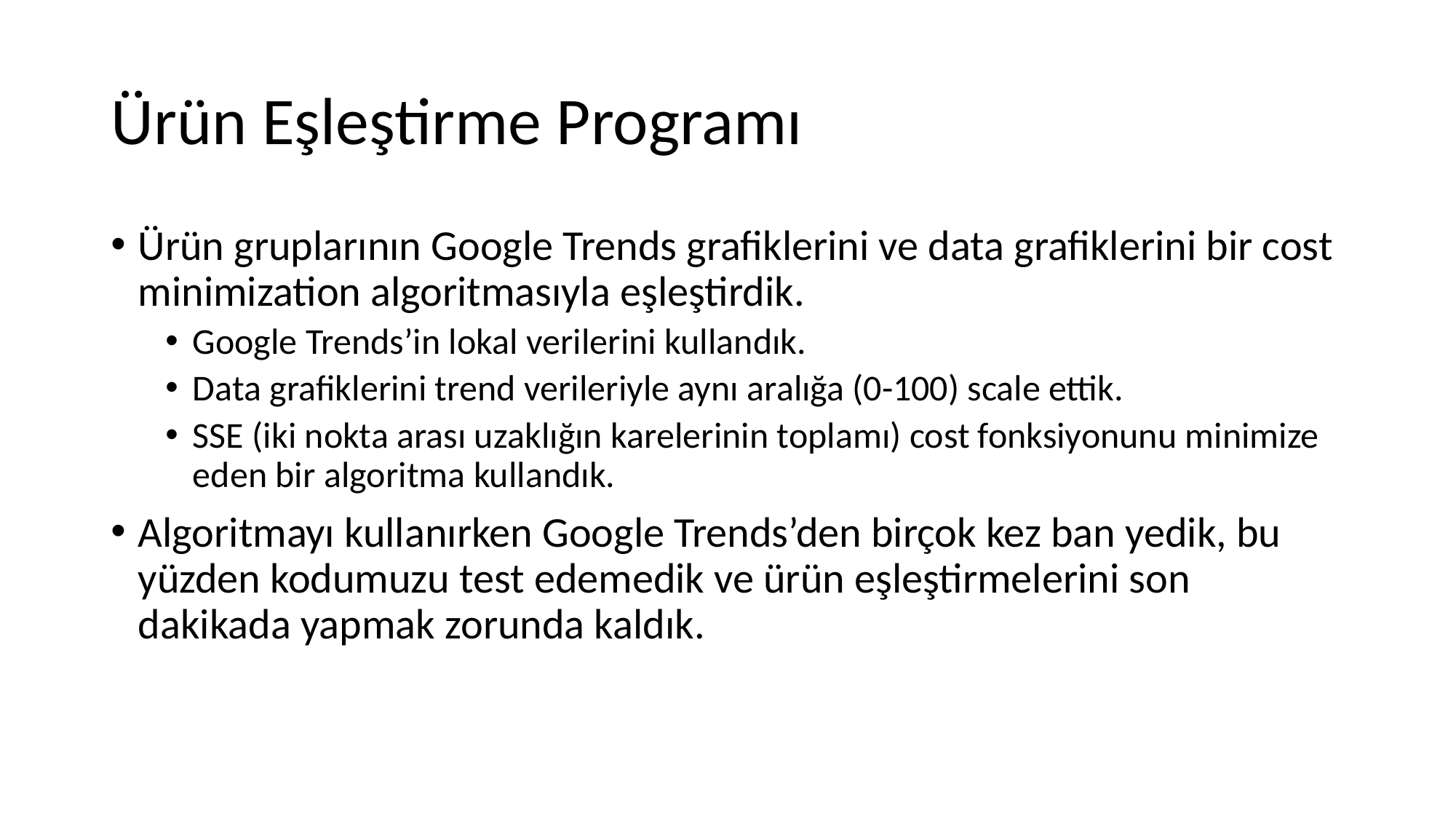

# Ürün Eşleştirme Programı
Ürün gruplarının Google Trends grafiklerini ve data grafiklerini bir cost minimization algoritmasıyla eşleştirdik.
Google Trends’in lokal verilerini kullandık.
Data grafiklerini trend verileriyle aynı aralığa (0-100) scale ettik.
SSE (iki nokta arası uzaklığın karelerinin toplamı) cost fonksiyonunu minimize eden bir algoritma kullandık.
Algoritmayı kullanırken Google Trends’den birçok kez ban yedik, bu yüzden kodumuzu test edemedik ve ürün eşleştirmelerini son dakikada yapmak zorunda kaldık.